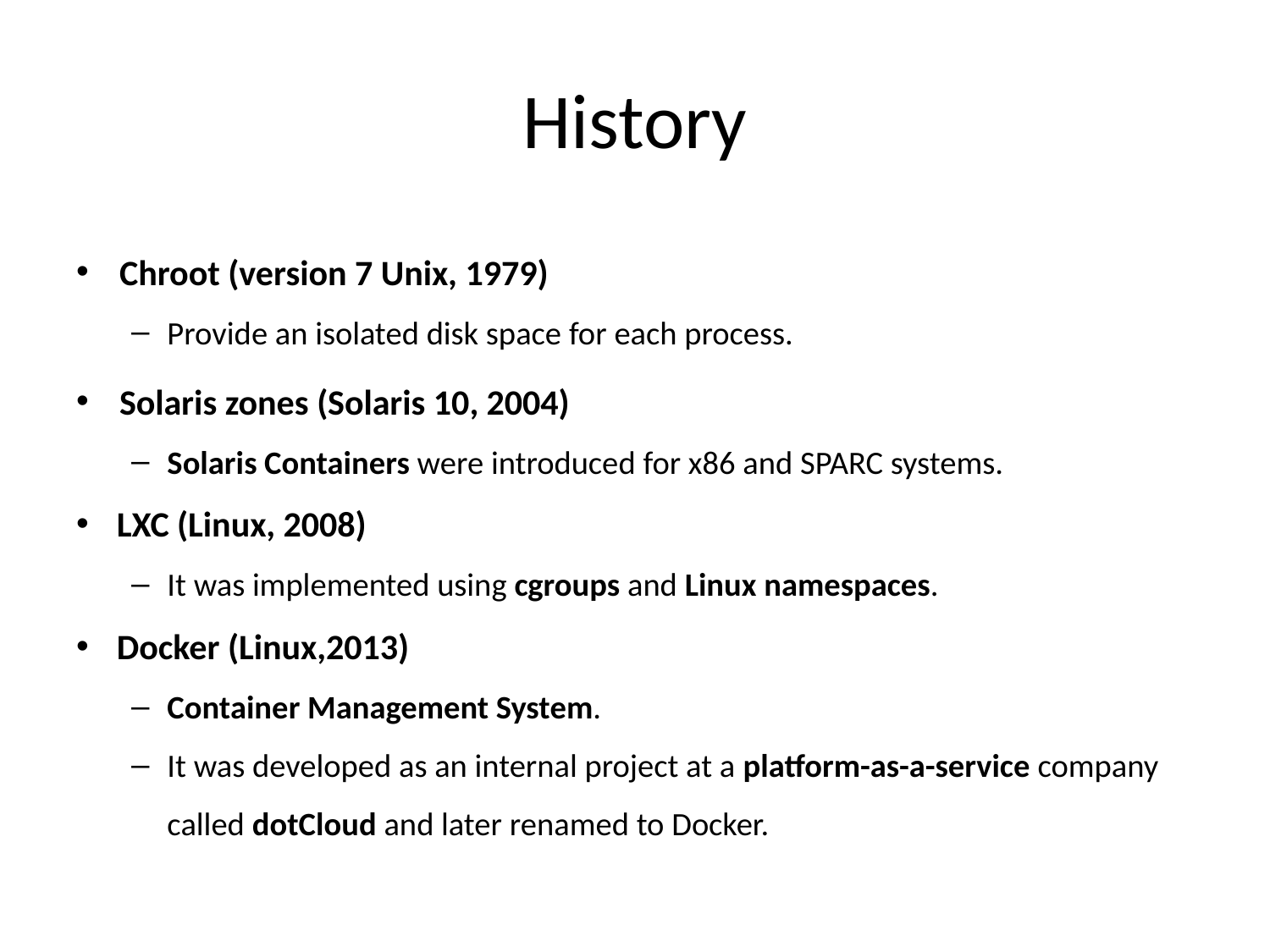

# History
Chroot (version 7 Unix, 1979)
Provide an isolated disk space for each process.
Solaris zones (Solaris 10, 2004)
Solaris Containers were introduced for x86 and SPARC systems.
LXC (Linux, 2008)
It was implemented using cgroups and Linux namespaces.
Docker (Linux,2013)
Container Management System.
It was developed as an internal project at a platform-as-a-service company called dotCloud and later renamed to Docker.